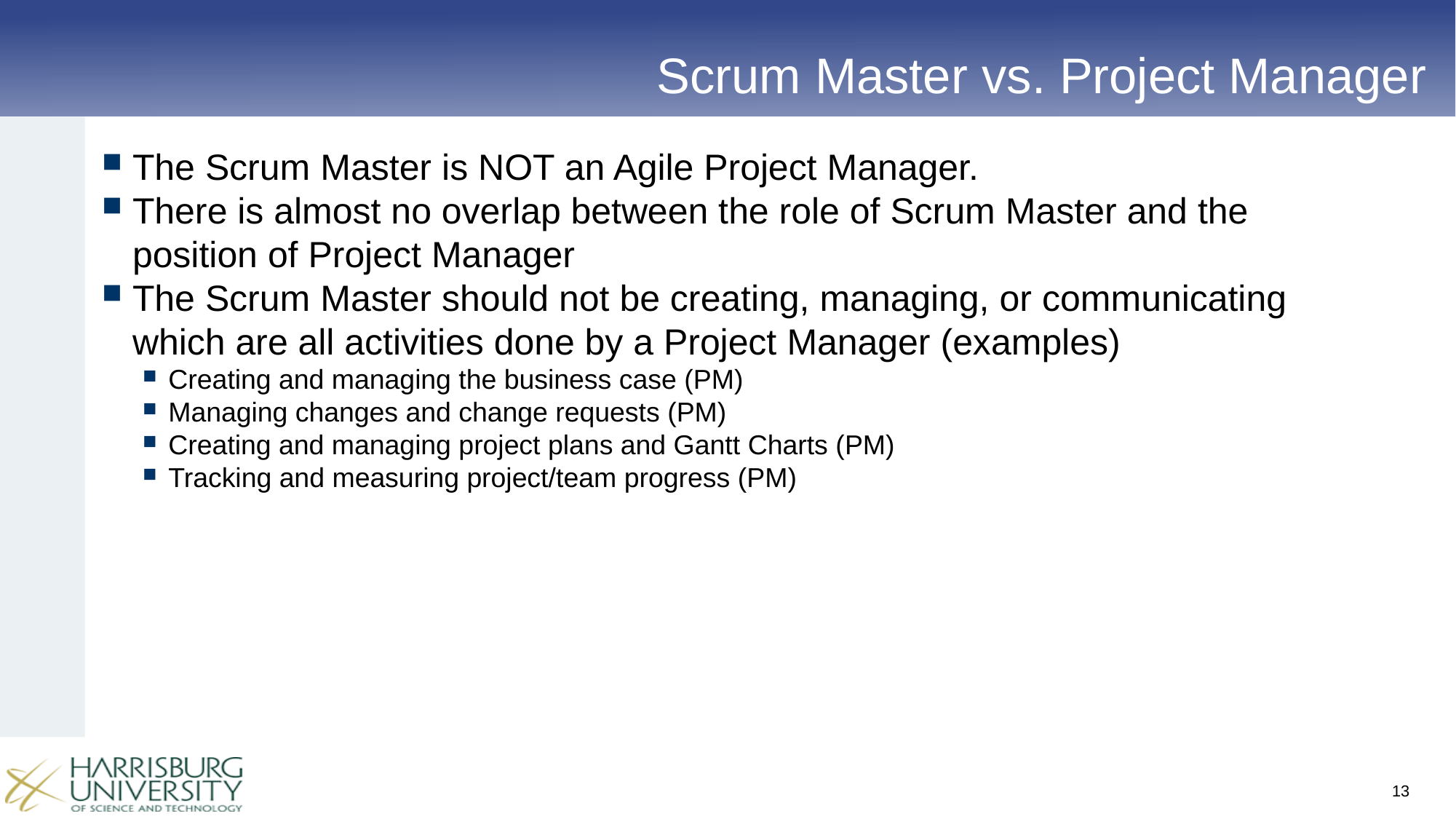

# Scrum Master vs. Project Manager
The Scrum Master is NOT an Agile Project Manager.
There is almost no overlap between the role of Scrum Master and the position of Project Manager
The Scrum Master should not be creating, managing, or communicating which are all activities done by a Project Manager (examples)
Creating and managing the business case (PM)
Managing changes and change requests (PM)
Creating and managing project plans and Gantt Charts (PM)
Tracking and measuring project/team progress (PM)
13